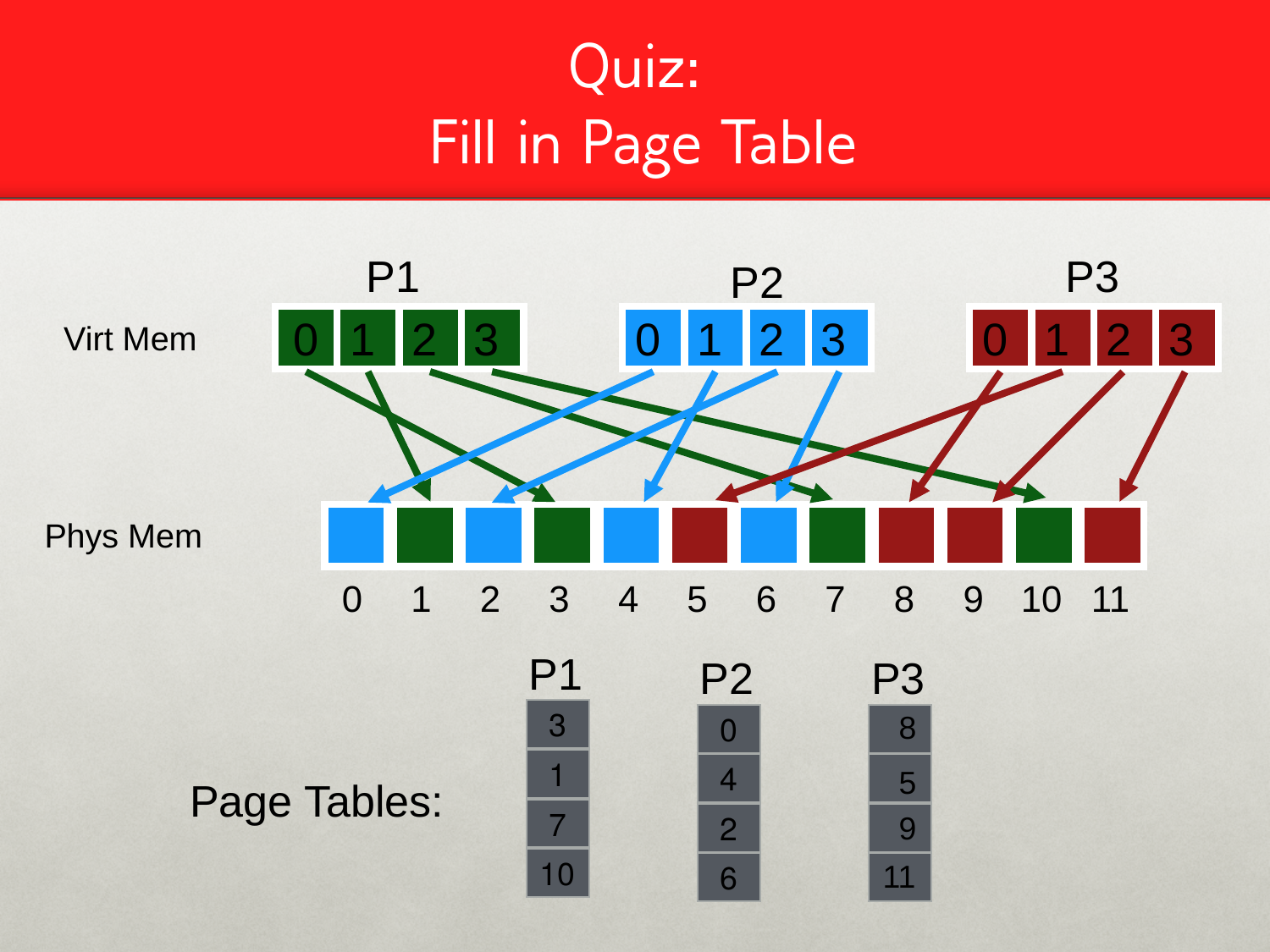

# Quiz: Fill in Page Table
P1
P3
P2
0
 1
 2
 3
 0
 1
 2
 3
 0
 1
 2
 3
Virt Mem

Phys Mem
0
1
2
3
4
5
6
7
8
9
10
11
P1
P2
P3
3
8
0

1
4

5
Page Tables:
7
9
2

10
11
6